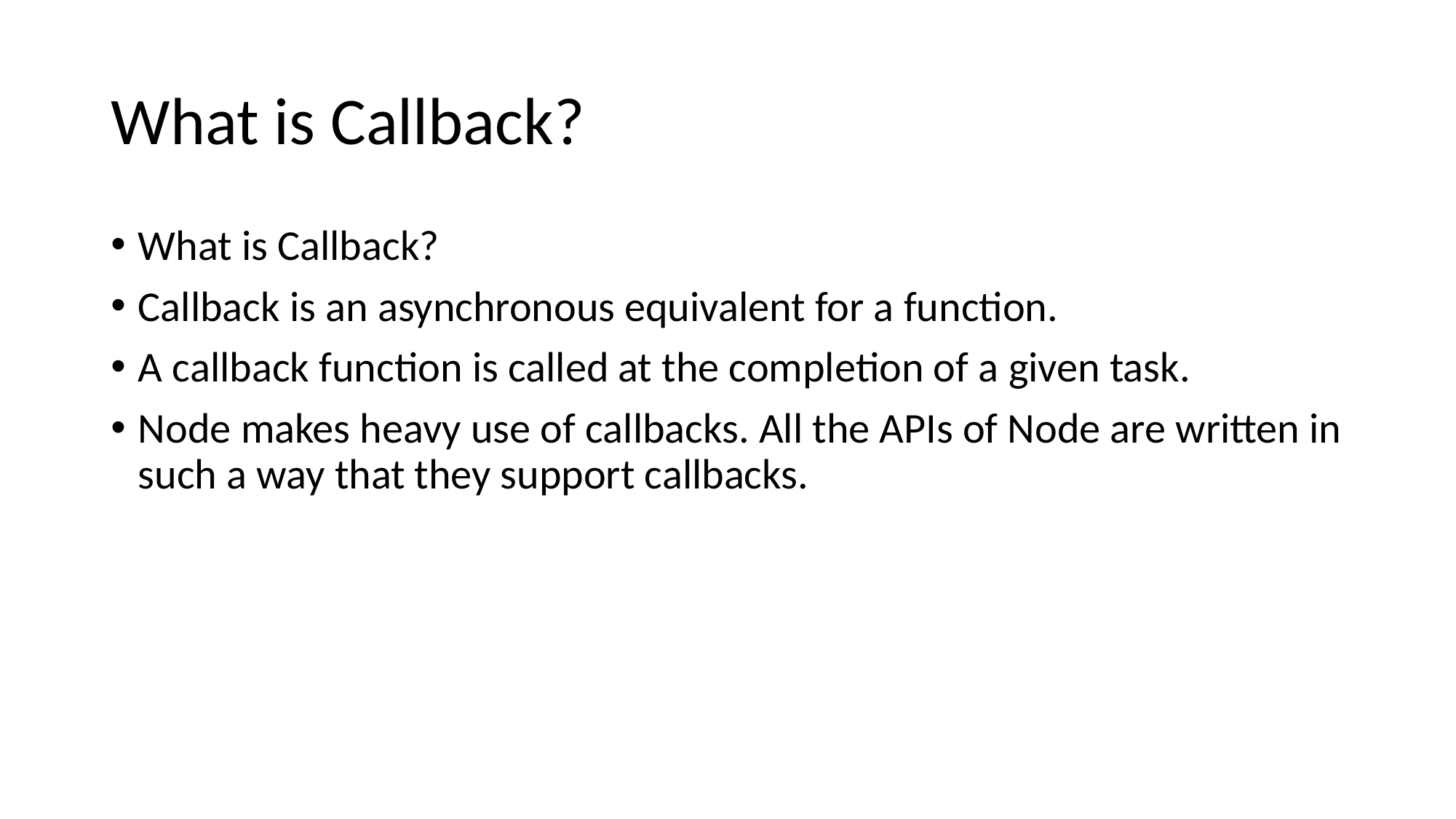

# What is Callback?
What is Callback?
Callback is an asynchronous equivalent for a function.
A callback function is called at the completion of a given task.
Node makes heavy use of callbacks. All the APIs of Node are written in such a way that they support callbacks.